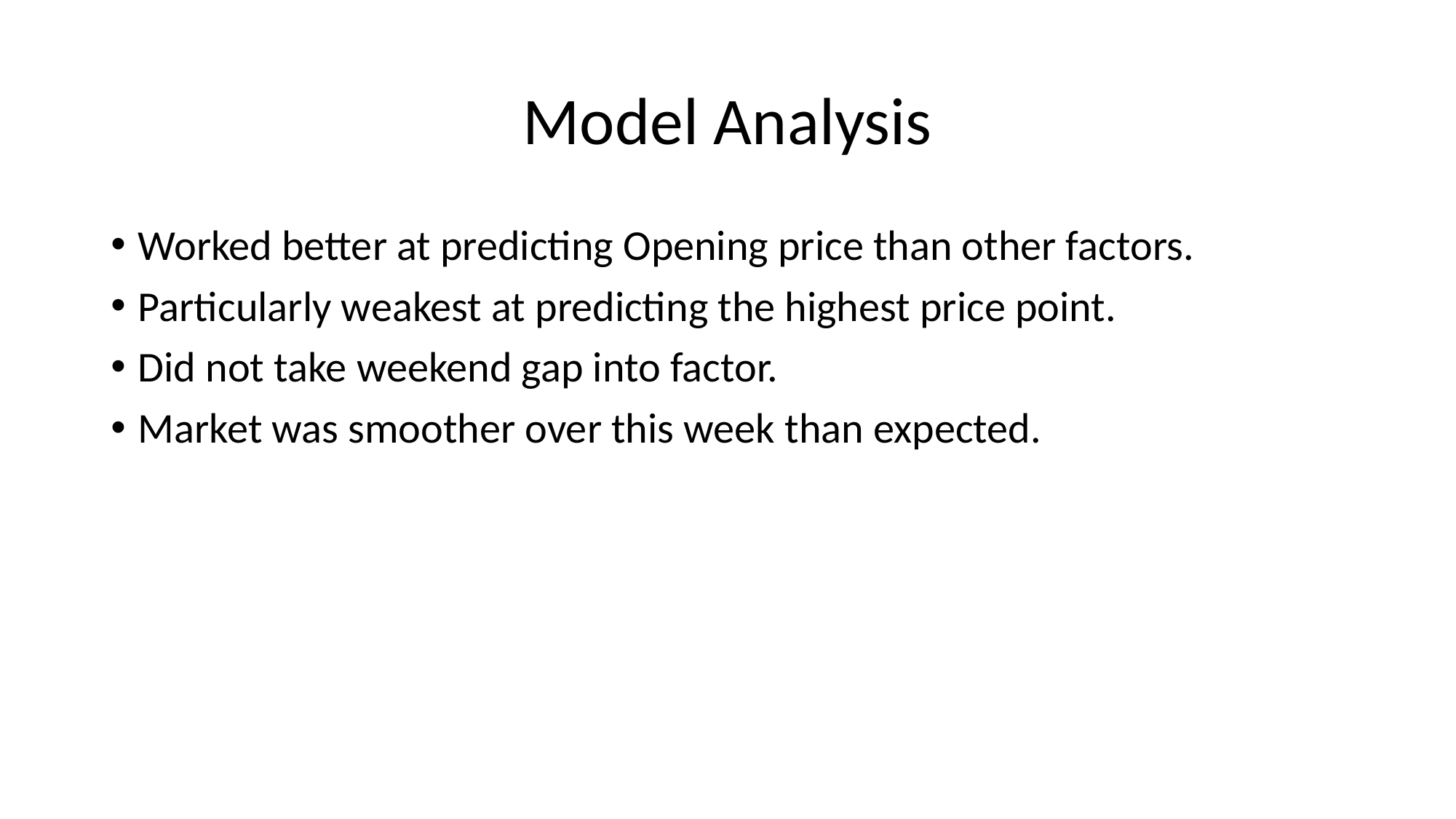

# Model Analysis
Worked better at predicting Opening price than other factors.
Particularly weakest at predicting the highest price point.
Did not take weekend gap into factor.
Market was smoother over this week than expected.